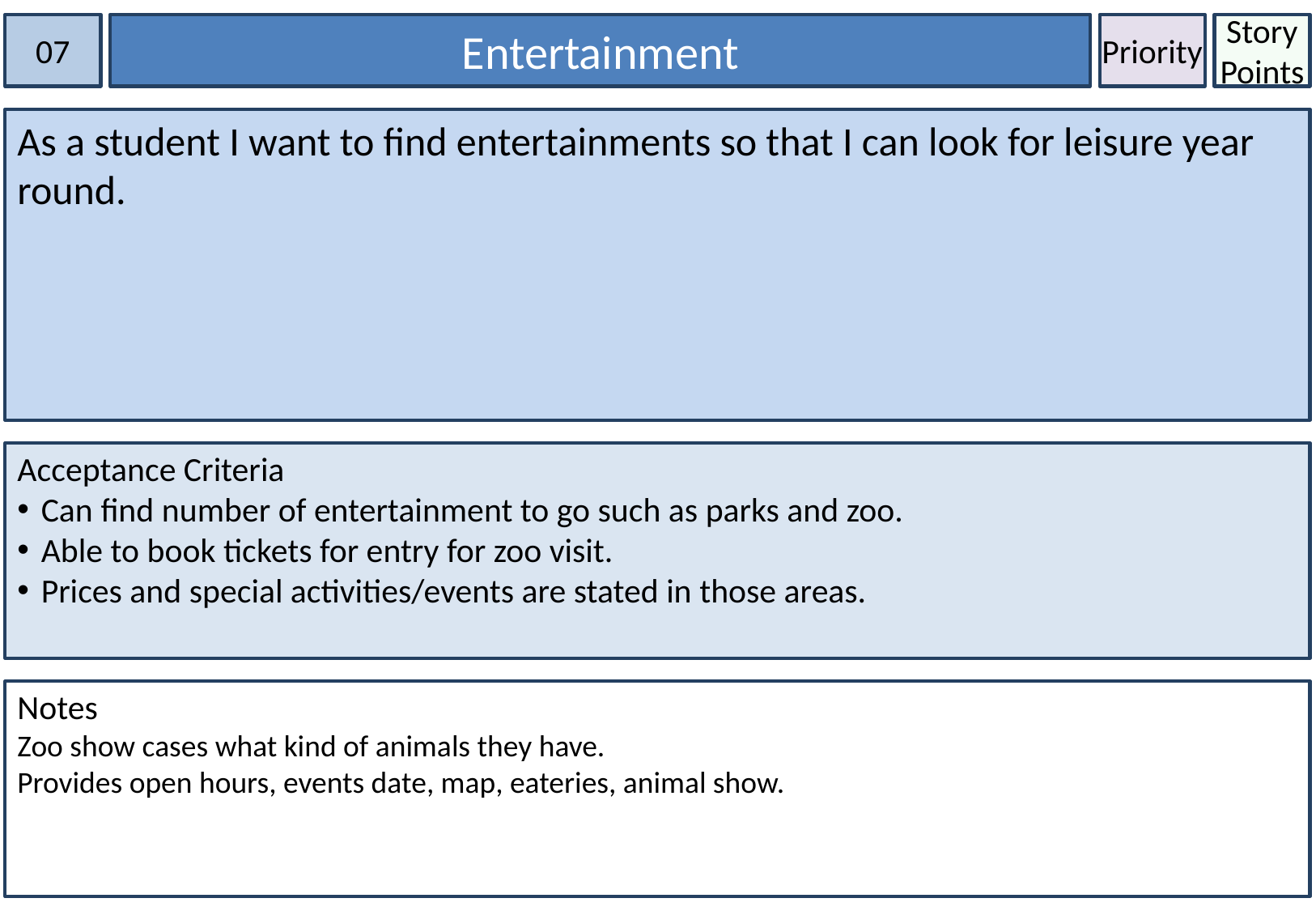

07
Entertainment
Priority
Story Points
As a student I want to find entertainments so that I can look for leisure year round.
Acceptance Criteria
Can find number of entertainment to go such as parks and zoo.
Able to book tickets for entry for zoo visit.
Prices and special activities/events are stated in those areas.
Notes
Zoo show cases what kind of animals they have.
Provides open hours, events date, map, eateries, animal show.